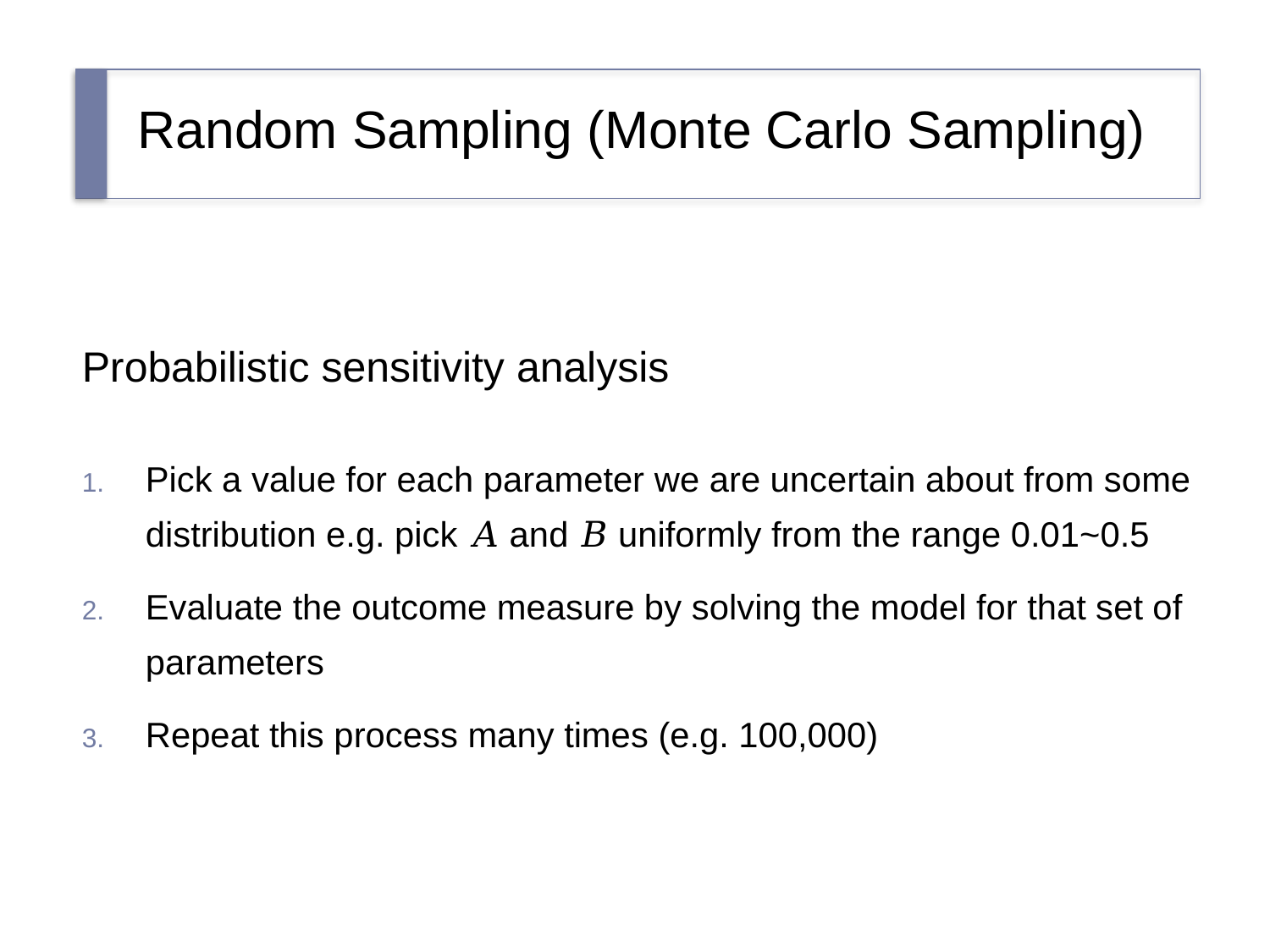

# Random Sampling (Monte Carlo Sampling)
Probabilistic sensitivity analysis

Pick a value for each parameter we are uncertain about from some distribution e.g. pick 𝐴 and 𝐵 uniformly from the range 0.01~0.5
Evaluate the outcome measure by solving the model for that set of parameters
Repeat this process many times (e.g. 100,000)